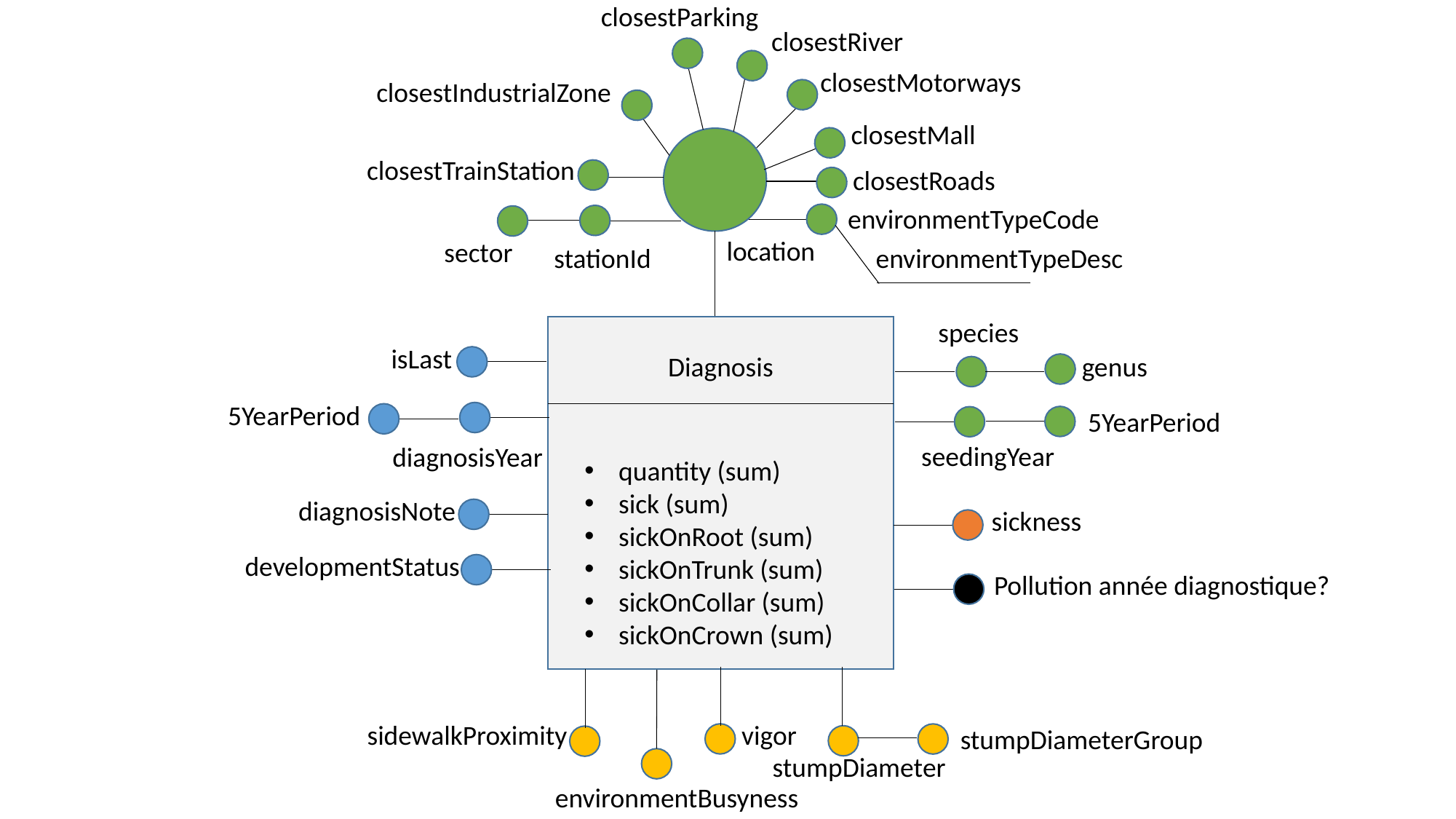

closestParking
closestRiver

closestMotorways
closestIndustrialZone

closestMall

closestTrainStation
closestRoads

environmentTypeCode

location
sector
stationId
environmentTypeDesc
species

isLast
genus
Diagnosis

5YearPeriod
5YearPeriod

seedingYear
diagnosisYear
quantity (sum)
sick (sum)
sickOnRoot (sum)
sickOnTrunk (sum)
sickOnCollar (sum)
sickOnCrown (sum)
diagnosisNote
sickness

developmentStatus

Pollution année diagnostique?

sidewalkProximity
vigor
stumpDiameterGroup

stumpDiameter

environmentBusyness